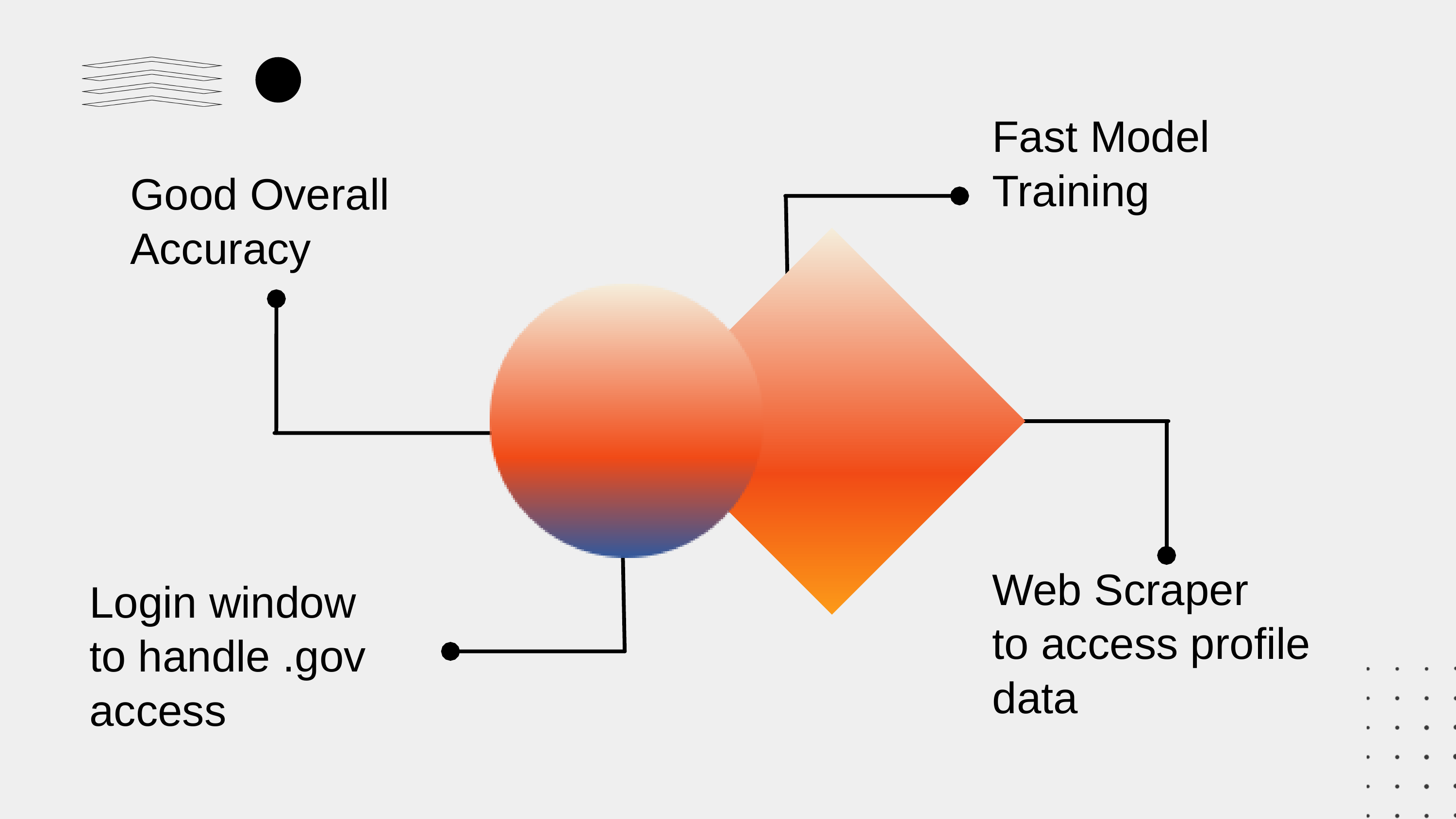

Fast Model Training
Good Overall Accuracy

Web Scraper
to access profile data
Login window
to handle .gov
access